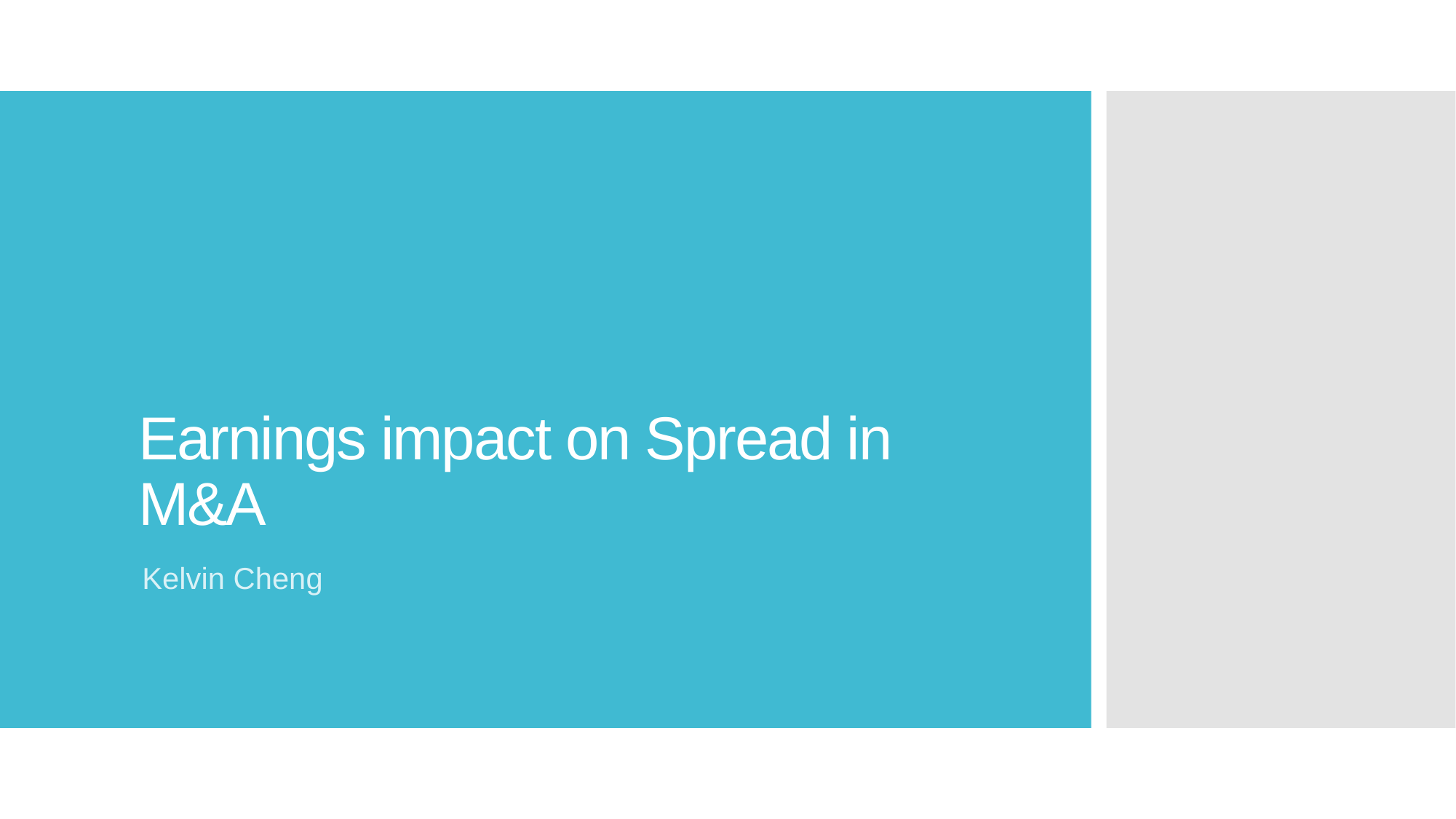

# Earnings impact on Spread in M&A
Kelvin Cheng